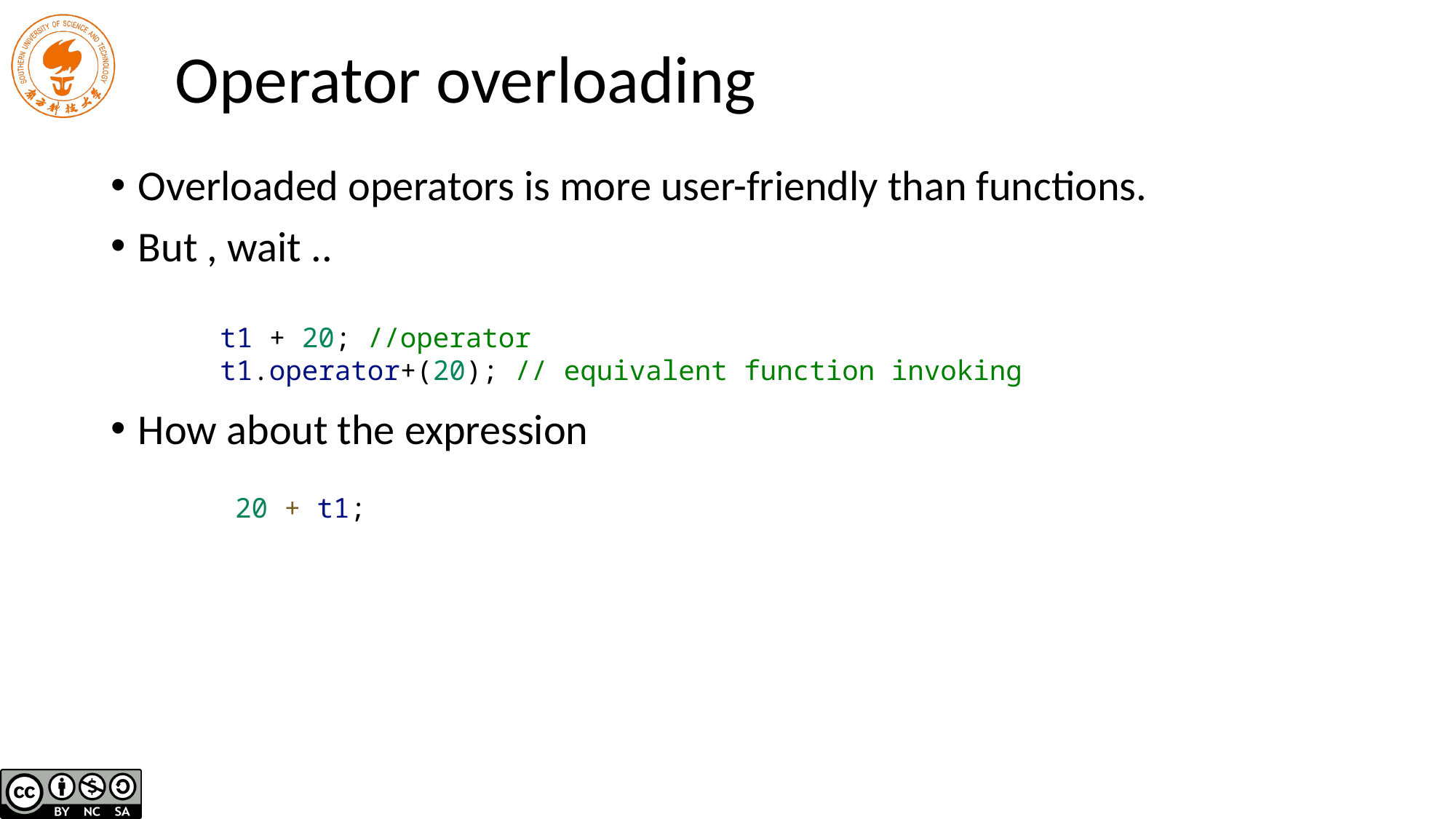

# Operator overloading
Overloaded operators is more user-friendly than functions.
But , wait ..

How about the expression
t1 + 20; //operator
t1.operator+(20); // equivalent function invoking
20 + t1;